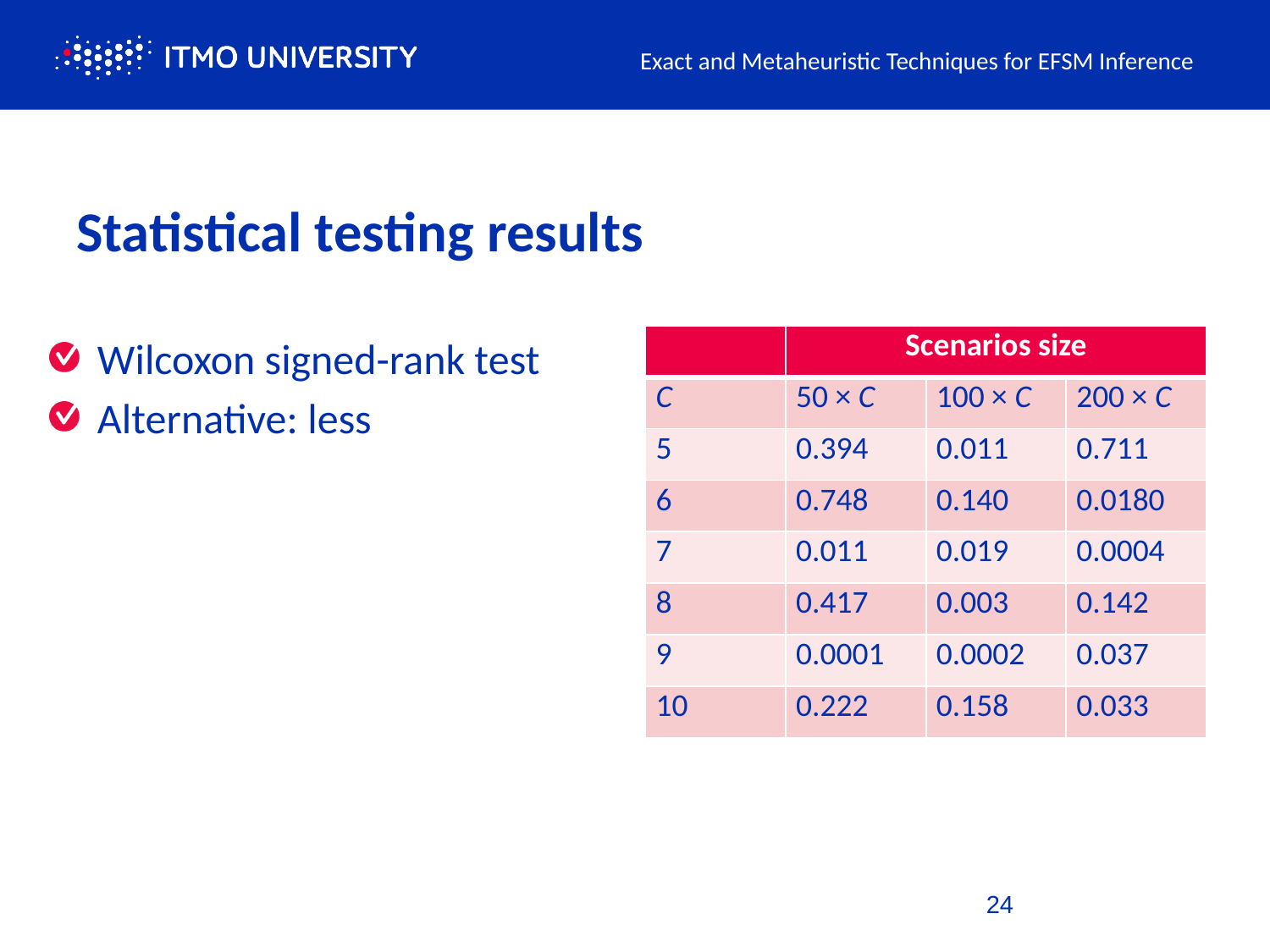

Exact and Metaheuristic Techniques for EFSM Inference
# Statistical testing results
Wilcoxon signed-rank test
Alternative: less
|  | Scenarios size |  |  |
| --- | --- | --- | --- |
| C | 50 × C | 100 × C | 200 × C |
| 5 | 0.394 | 0.011 | 0.711 |
| 6 | 0.748 | 0.140 | 0.0180 |
| 7 | 0.011 | 0.019 | 0.0004 |
| 8 | 0.417 | 0.003 | 0.142 |
| 9 | 0.0001 | 0.0002 | 0.037 |
| 10 | 0.222 | 0.158 | 0.033 |
24